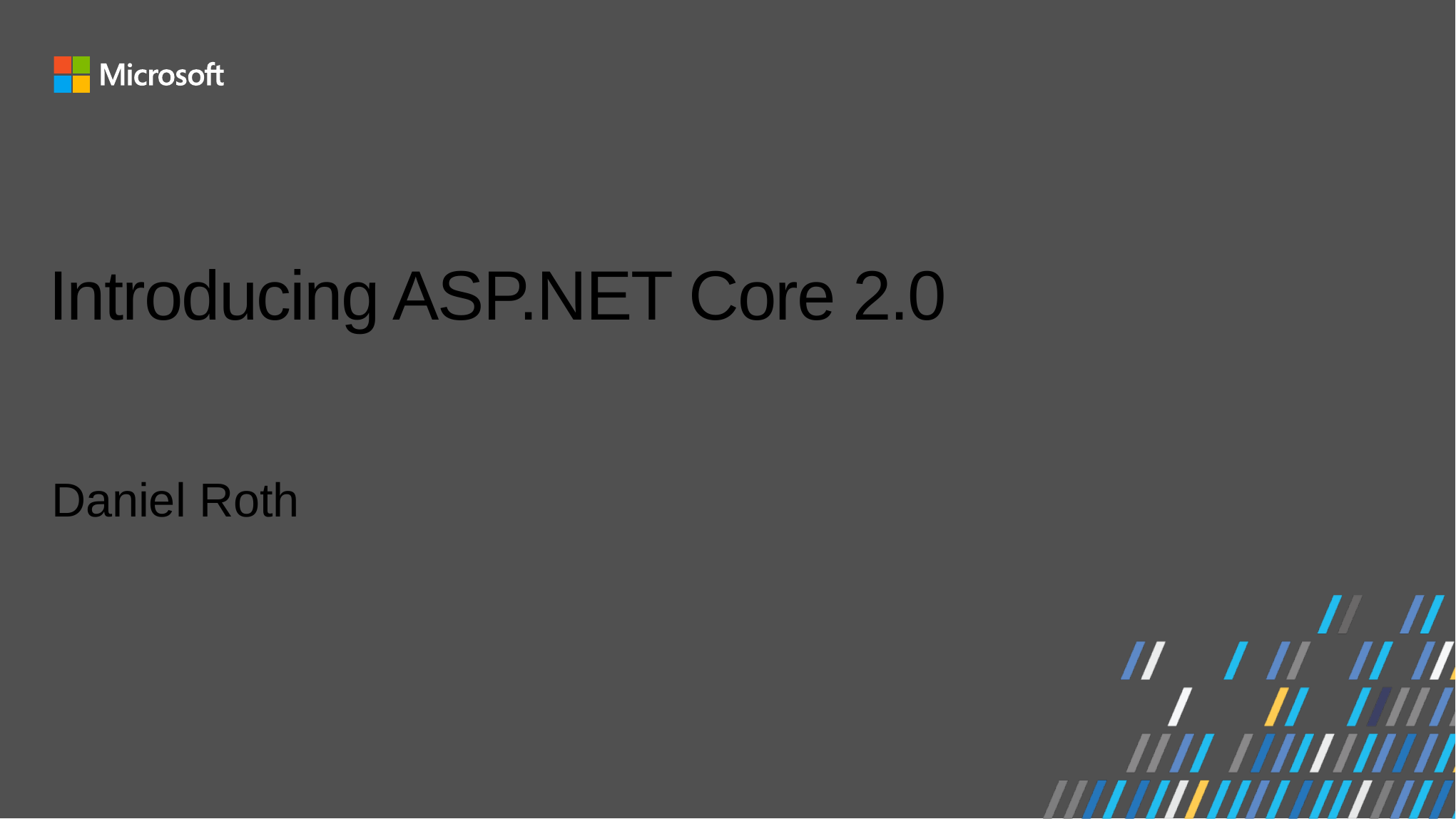

# Introducing ASP.NET Core 2.0
Daniel Roth